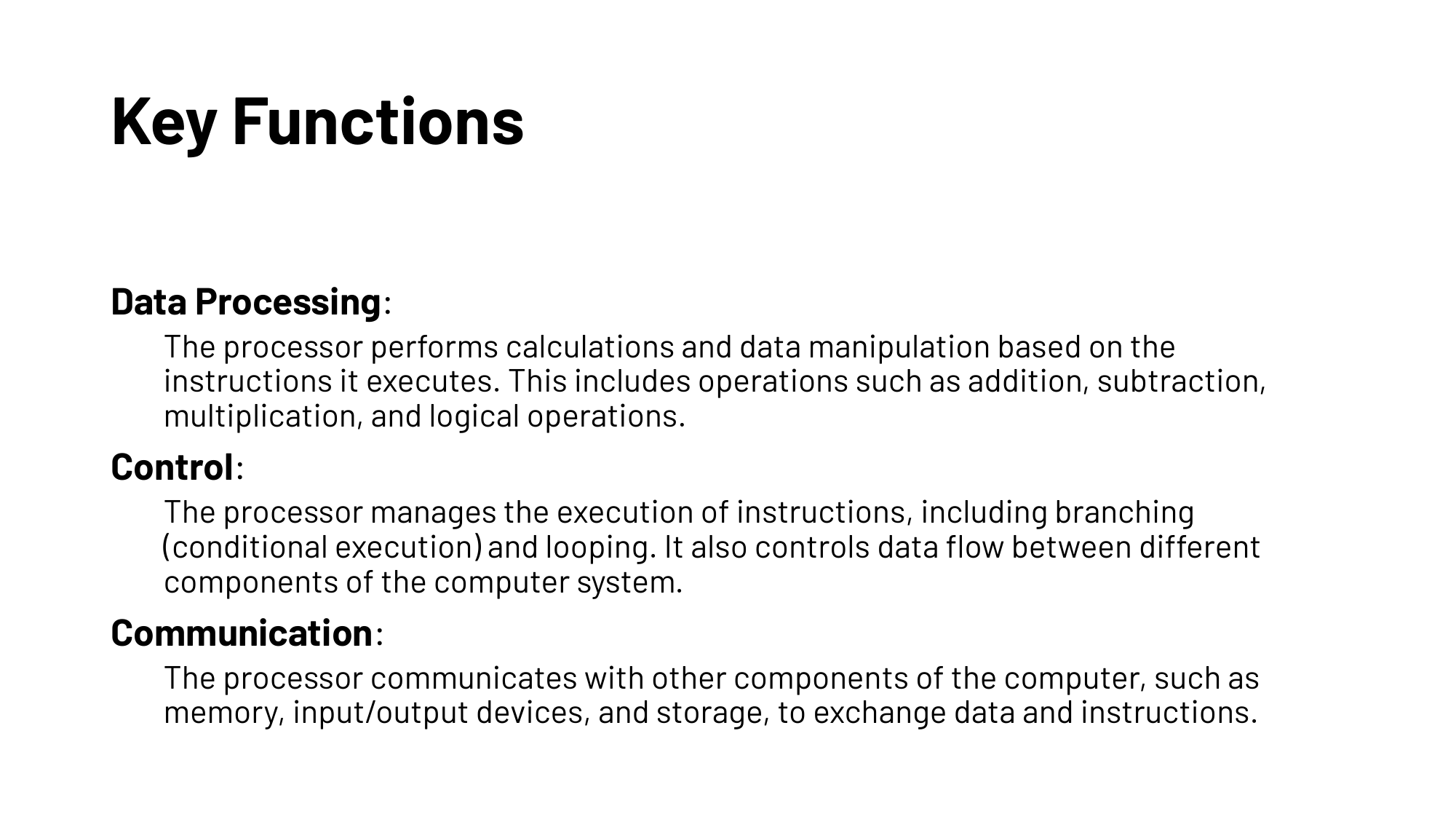

# Key Functions

Data Processing:
The processor performs calculations and data manipulation based on the instructions it executes. This includes operations such as addition, subtraction, multiplication, and logical operations.
Control:
The processor manages the execution of instructions, including branching (conditional execution) and looping. It also controls data flow between different components of the computer system.
Communication:
The processor communicates with other components of the computer, such as memory, input/output devices, and storage, to exchange data and instructions.